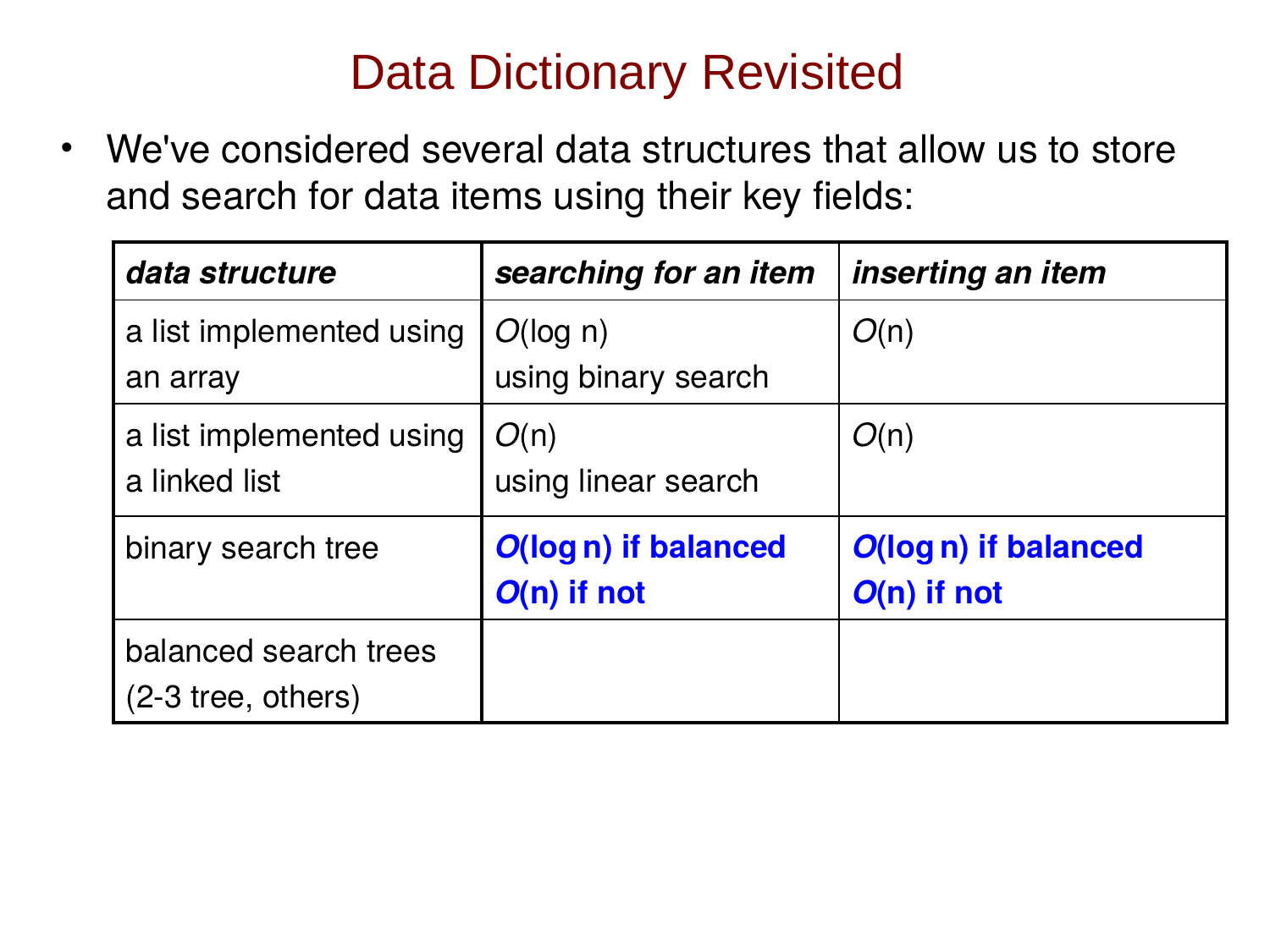

# Data Dictionary Revisited
We've considered several data structures that allow us to store and search for data items using their key fields:

| data structure | searching for an item | inserting an item |
| --- | --- | --- |
| a list implemented using an array | O(log n) using binary search | O(n) |
| a list implemented using a linked list | O(n) using linear search | O(n) |
| binary search tree | O(log n) if balanced O(n) if not | O(log n) if balanced O(n) if not |
| balanced search trees (2-3 tree, others) | O(log n) | O(log n) |